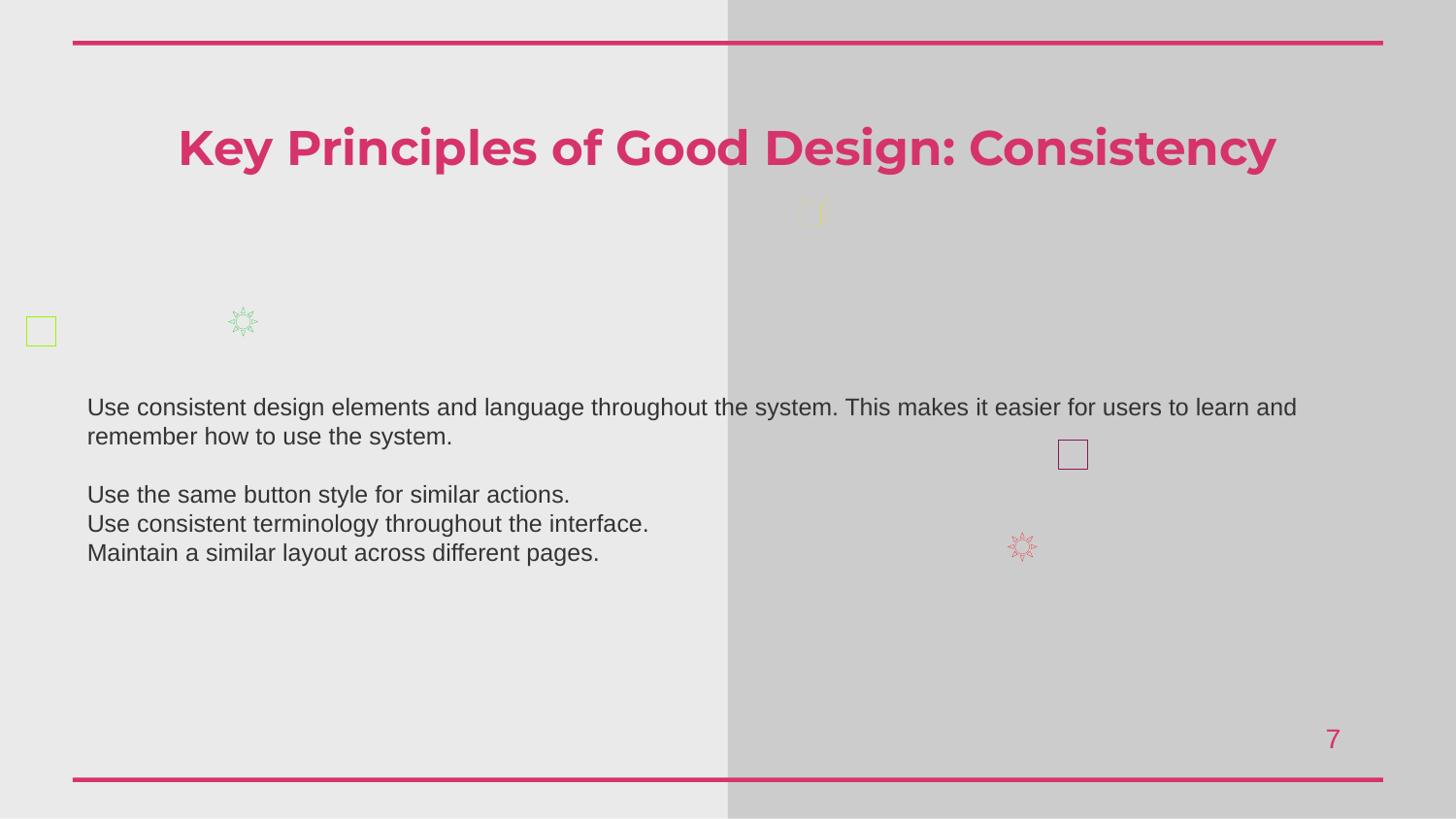

Key Principles of Good Design: Consistency

Use consistent design elements and language throughout the system. This makes it easier for users to learn and remember how to use the system.

Use the same button style for similar actions.
Use consistent terminology throughout the interface.
Maintain a similar layout across different pages.

7